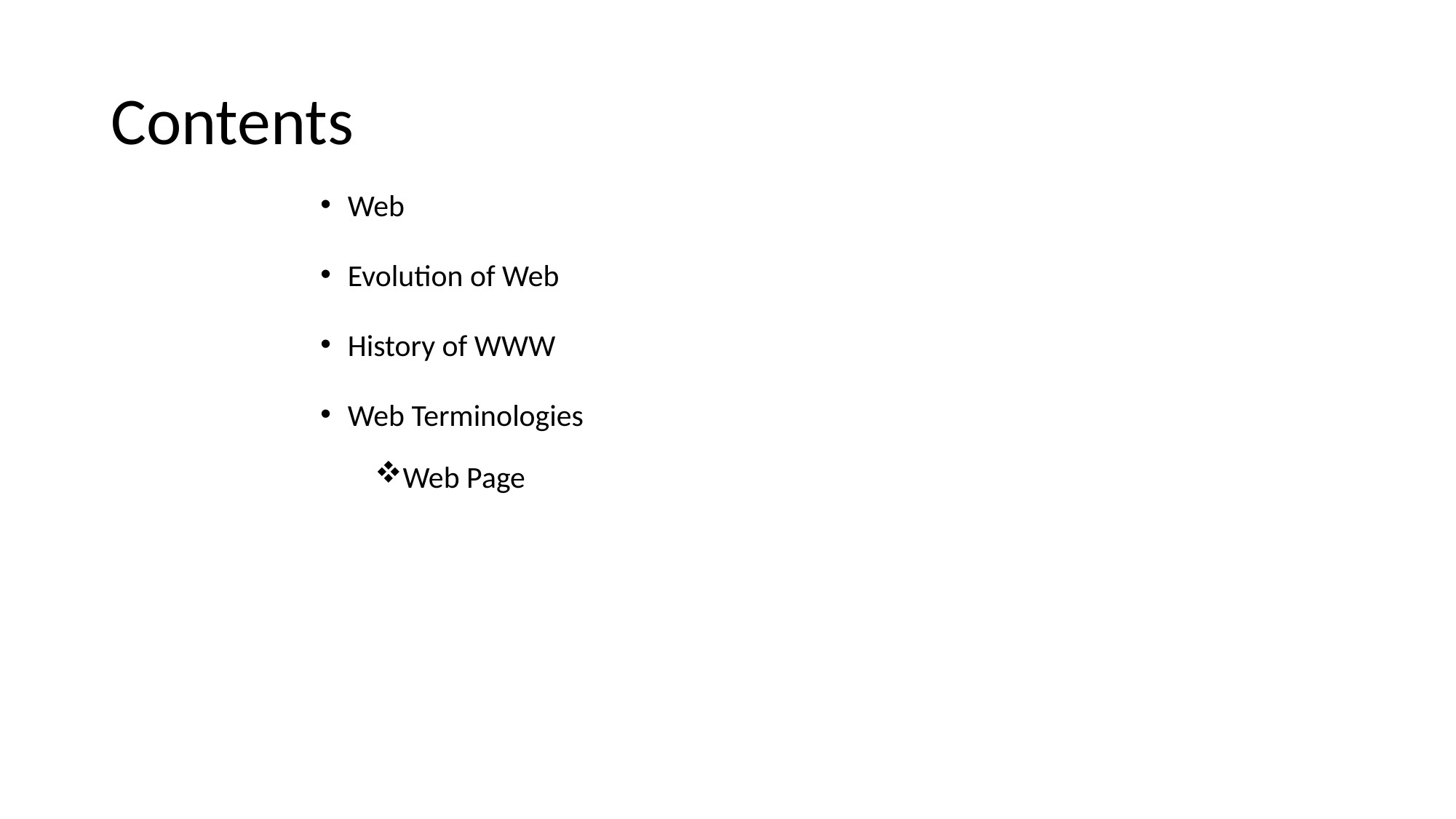

# Contents
Web
Evolution of Web
History of WWW
Web Terminologies
Web Page